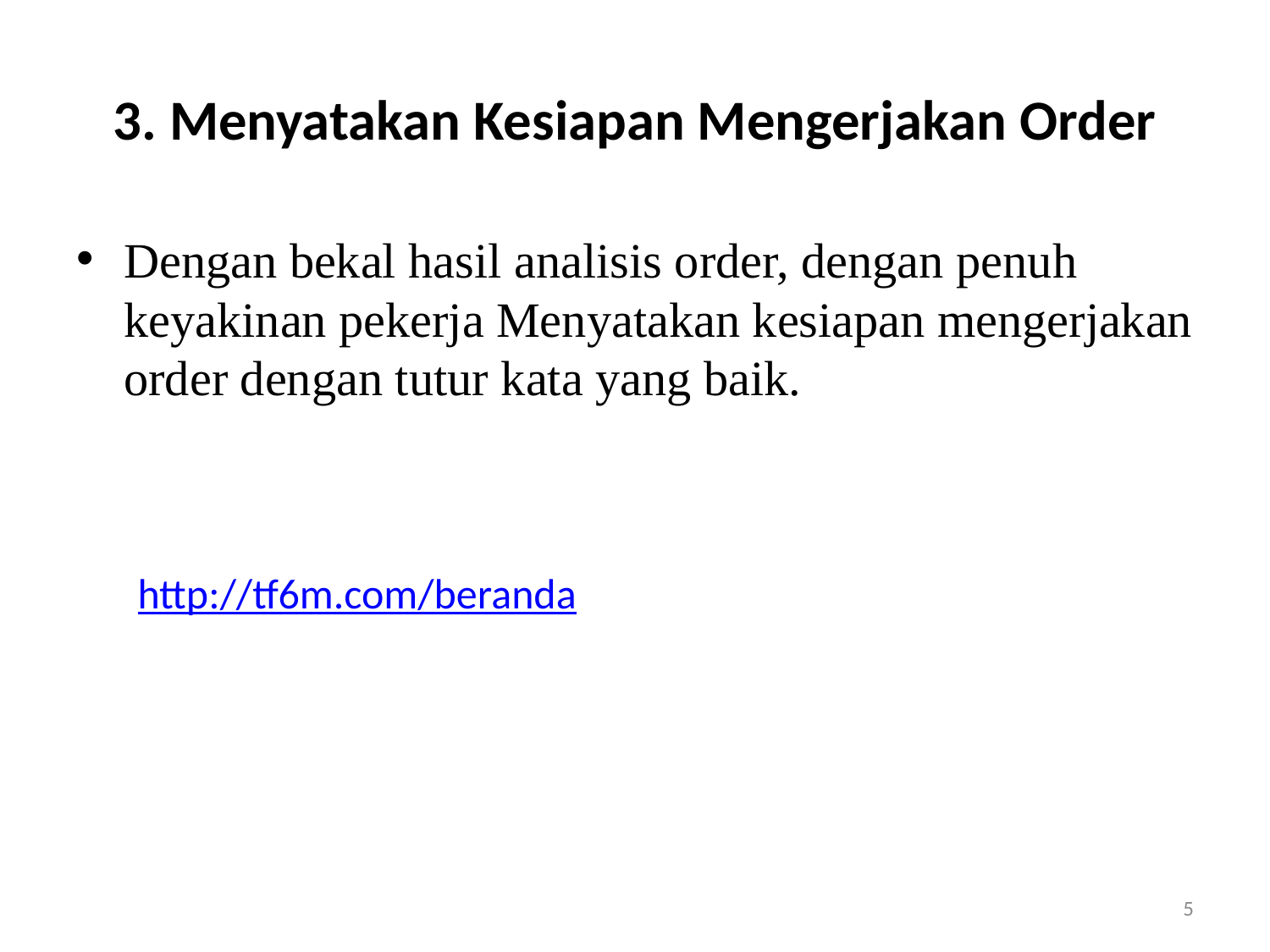

# 3. Menyatakan Kesiapan Mengerjakan Order
Dengan bekal hasil analisis order, dengan penuh keyakinan pekerja Menyatakan kesiapan mengerjakan order dengan tutur kata yang baik.
http://tf6m.com/beranda
5